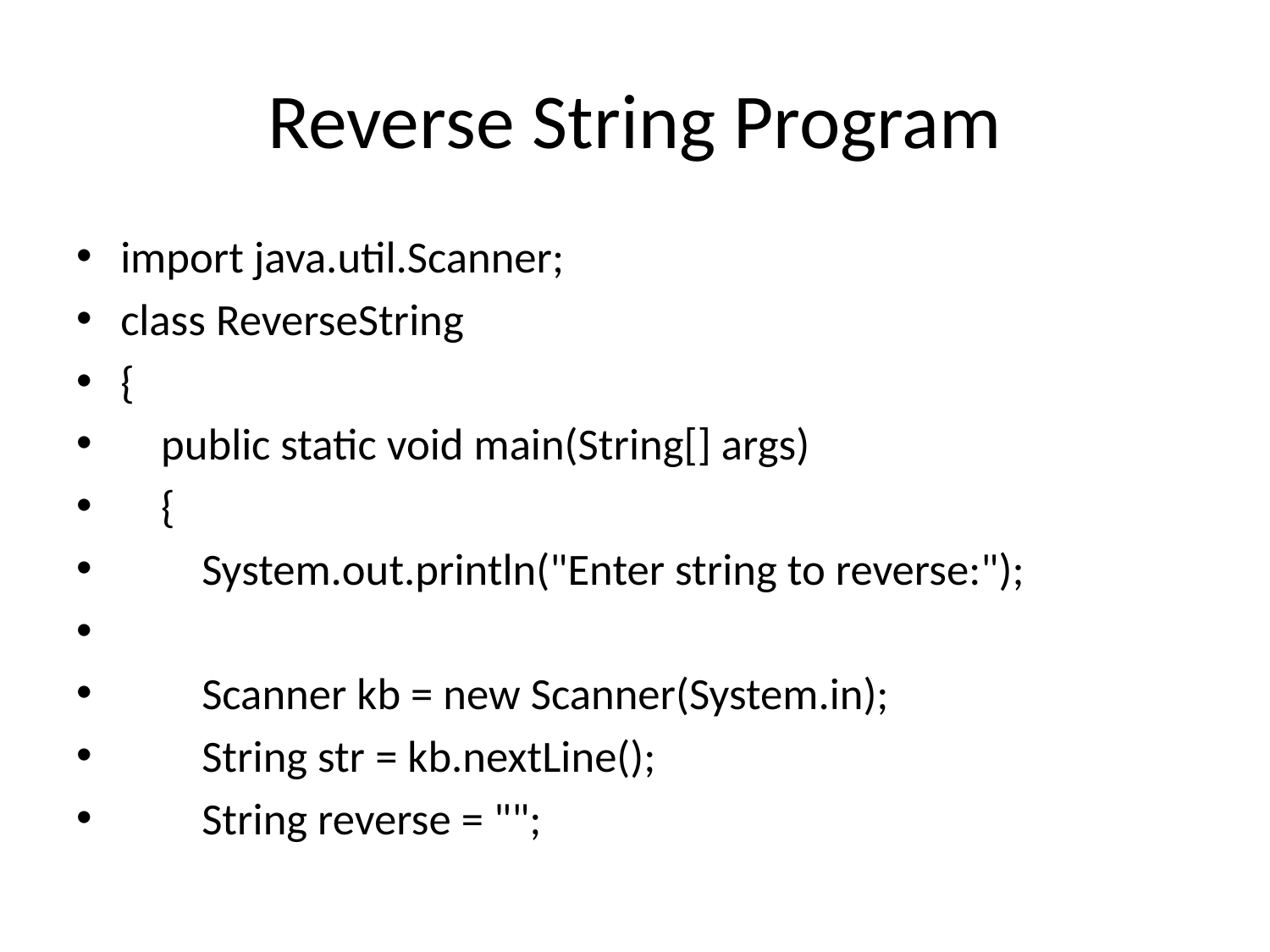

# Reverse String Program
import java.util.Scanner;
class ReverseString
{
    public static void main(String[] args)
    {
        System.out.println("Enter string to reverse:");

        Scanner kb = new Scanner(System.in);
        String str = kb.nextLine();
        String reverse = "";